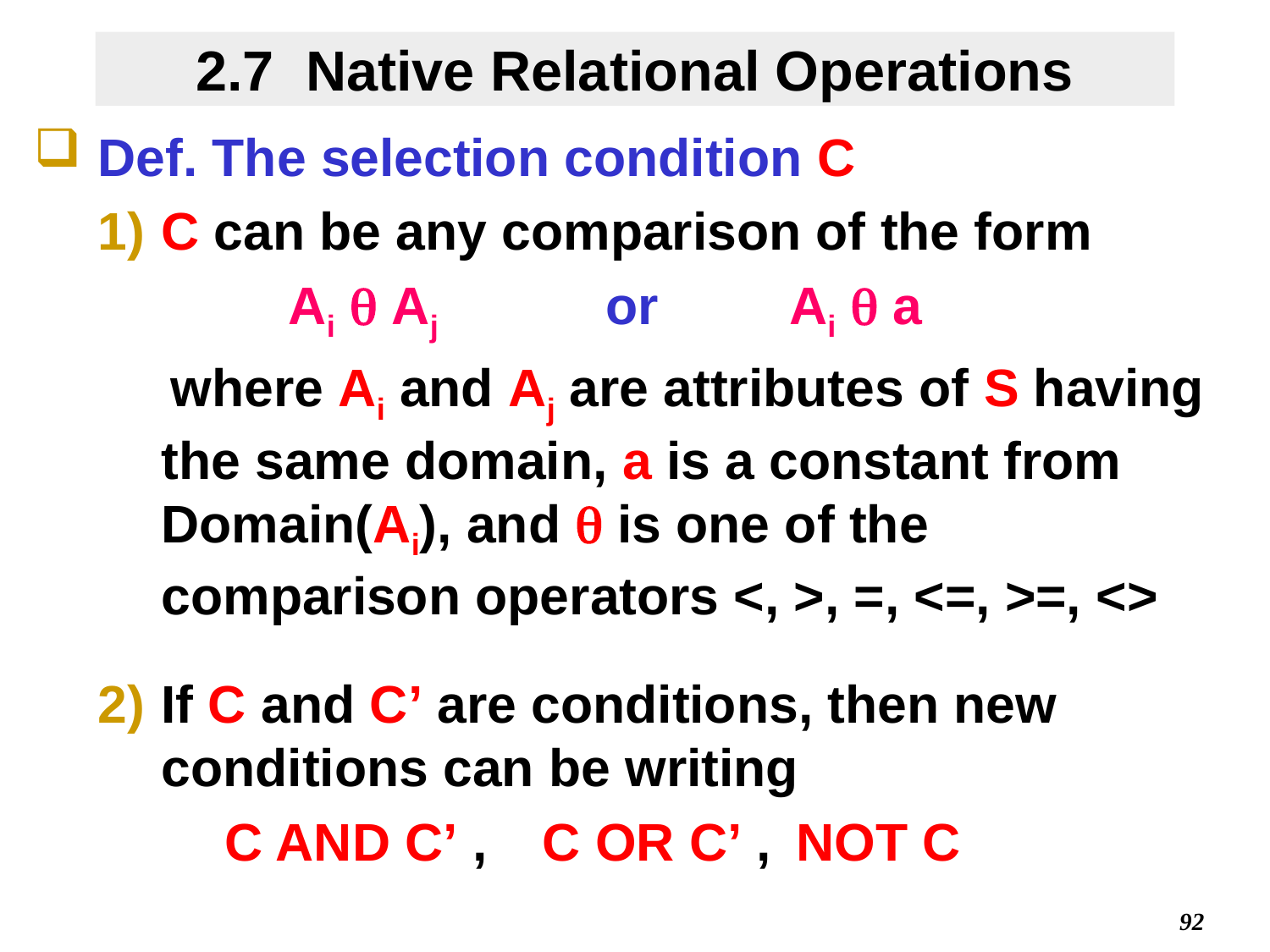

# 2.7  Native Relational Operations
Def. The selection condition C
C can be any comparison of the form
Ai θ Aj    	or	    Ai θ a
     where Ai and Aj are attributes of S having the same domain, a is a constant from Domain(Ai), and θ is one of the comparison operators <, >, =, <=, >=, <>

If C and C’ are conditions, then new conditions can be writing
C AND C’ , 	C OR C’ , 	NOT C

92